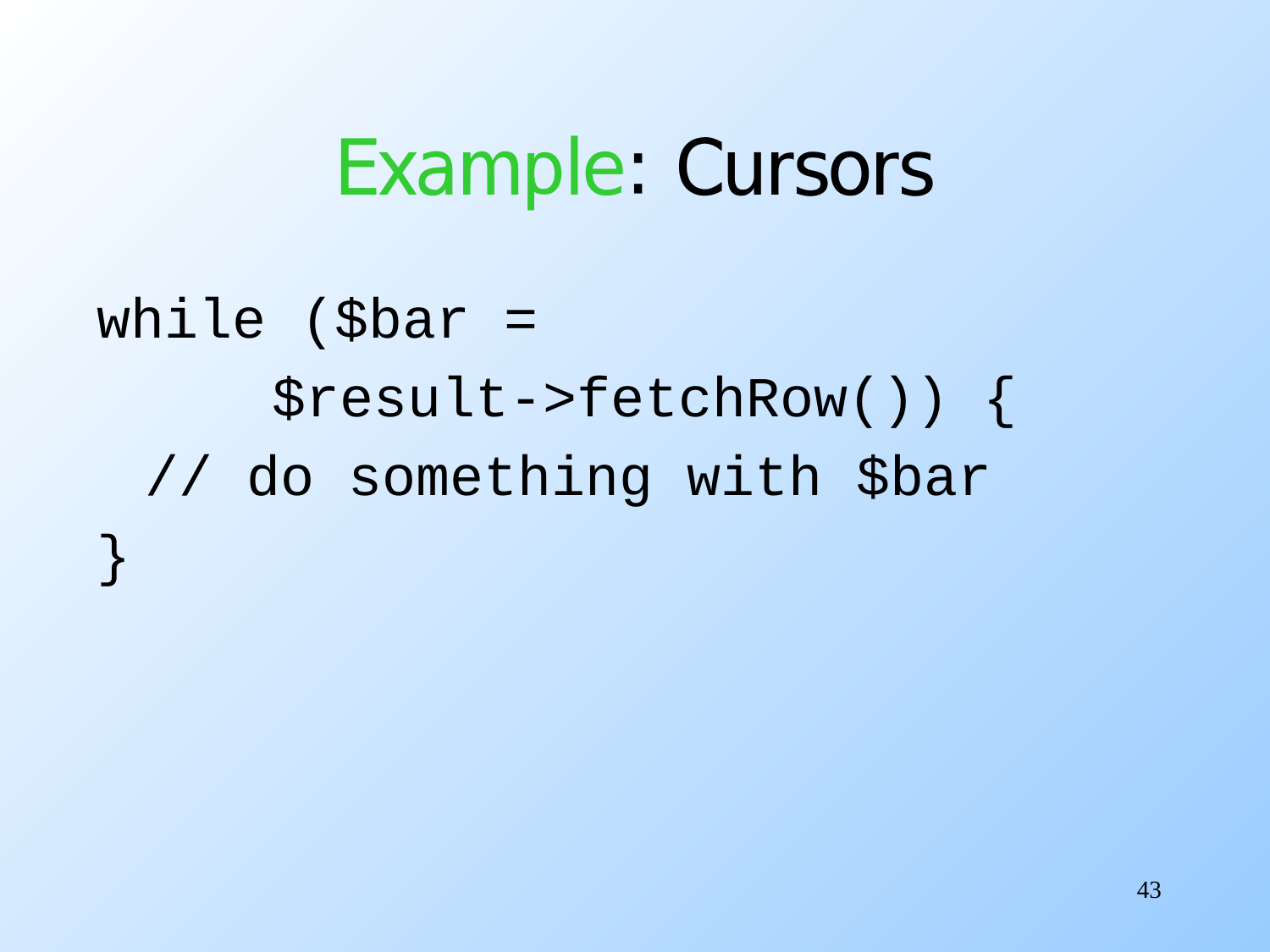

# Example: Cursors
while ($bar =
		$result->fetchRow()) {
	// do something with $bar
}
43